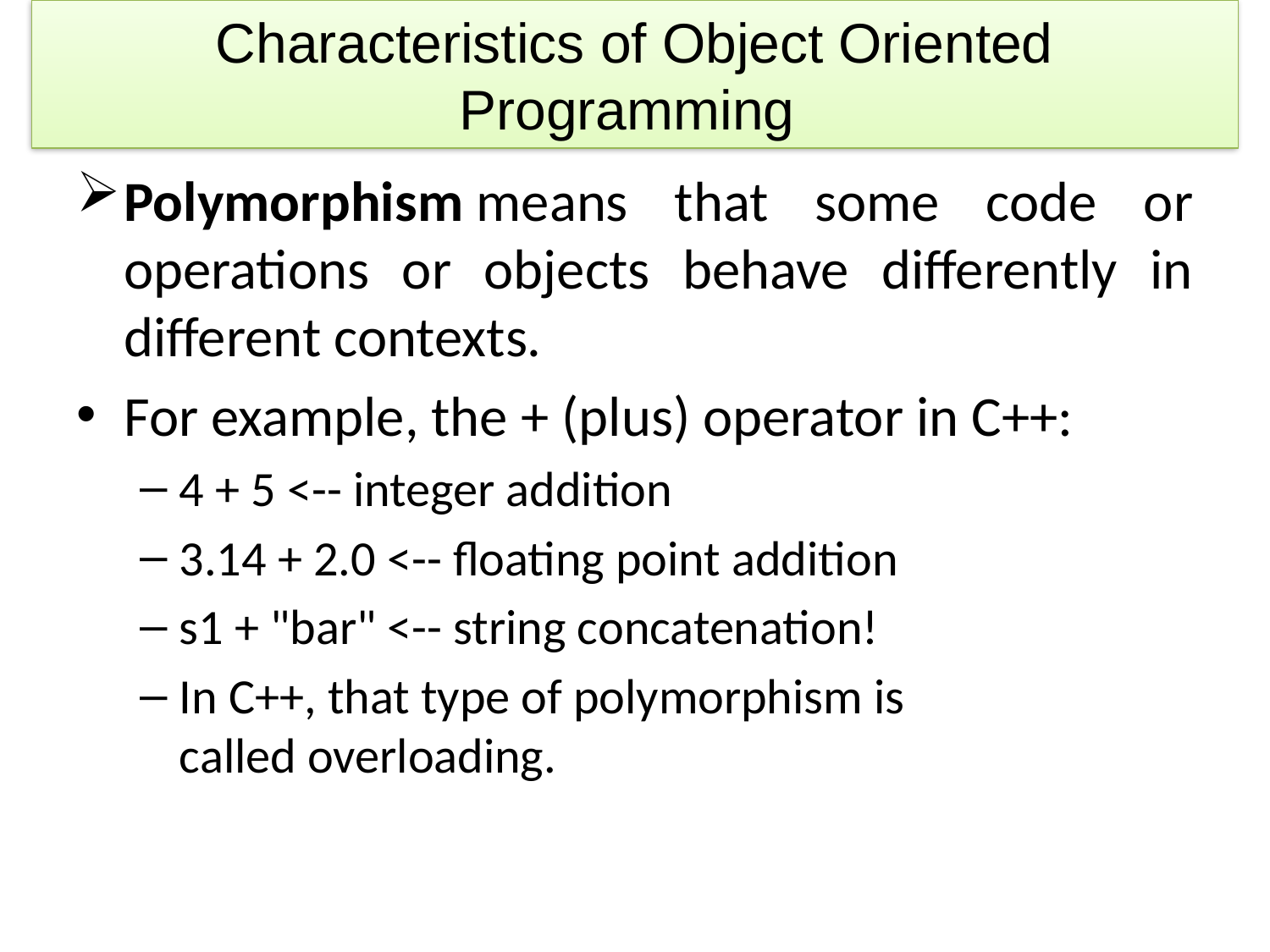

# Characteristics of Object Oriented Programming
Polymorphism means that some code or operations or objects behave differently in different contexts.
For example, the + (plus) operator in C++:
4 + 5 <-- integer addition
3.14 + 2.0 <-- floating point addition
s1 + "bar" <-- string concatenation!
In C++, that type of polymorphism is called overloading.